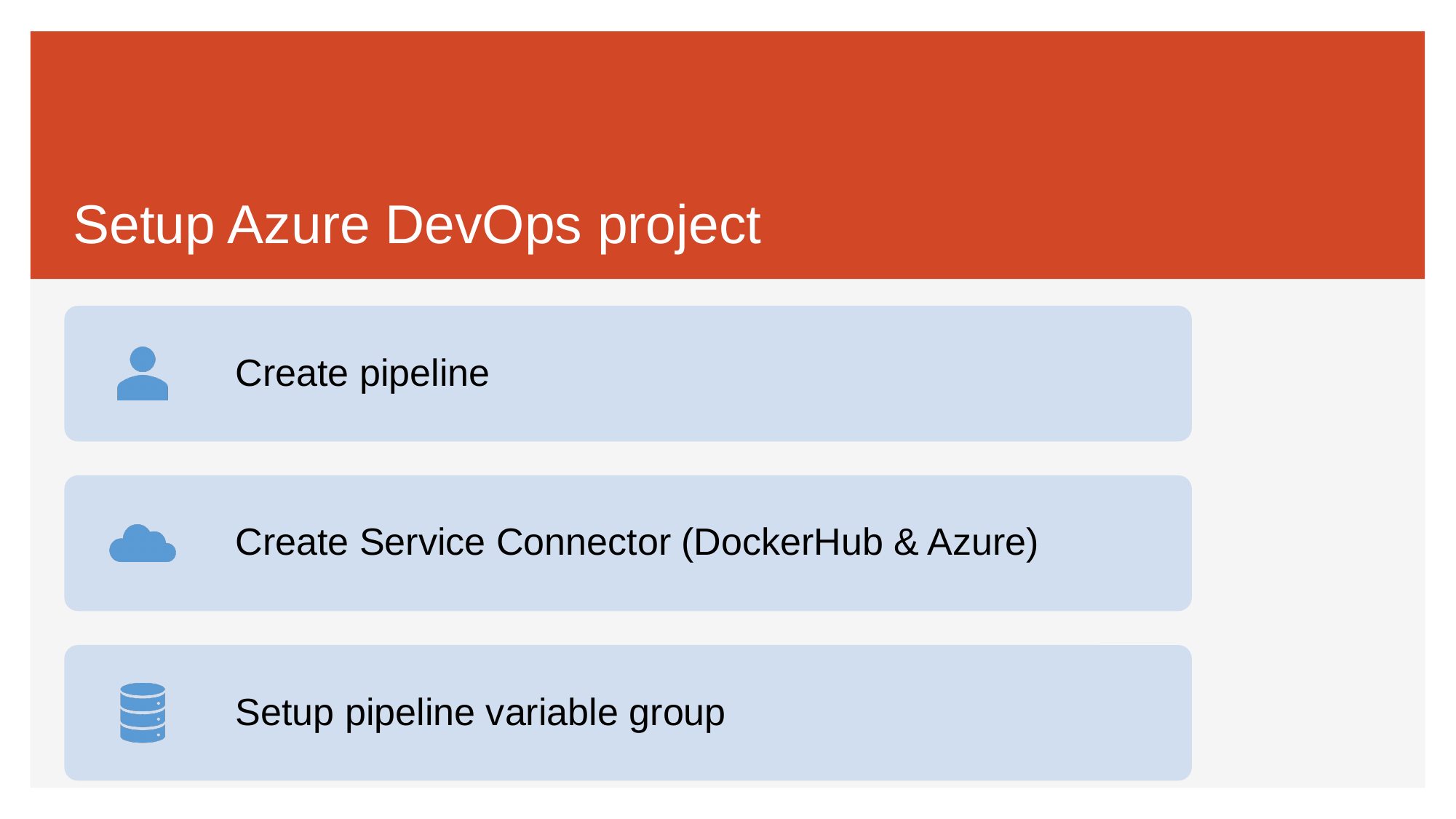

# Setup Azure DevOps project
Create pipeline
Create Service Connector (DockerHub & Azure)
Setup pipeline variable group